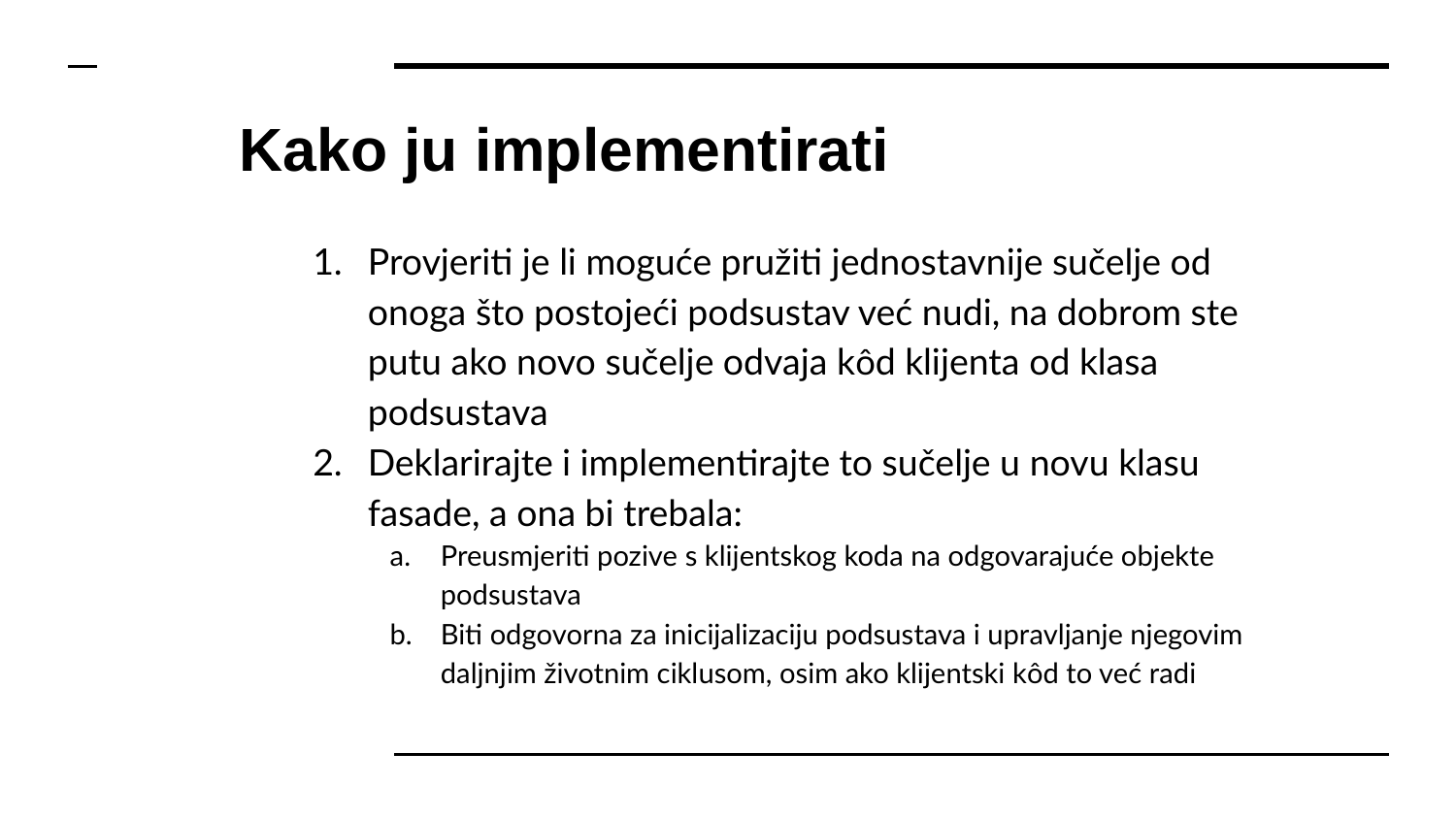

# Kako ju implementirati
Provjeriti je li moguće pružiti jednostavnije sučelje od onoga što postojeći podsustav već nudi, na dobrom ste putu ako novo sučelje odvaja kôd klijenta od klasa podsustava
Deklarirajte i implementirajte to sučelje u novu klasu fasade, a ona bi trebala:
Preusmjeriti pozive s klijentskog koda na odgovarajuće objekte podsustava
Biti odgovorna za inicijalizaciju podsustava i upravljanje njegovim daljnjim životnim ciklusom, osim ako klijentski kôd to već radi